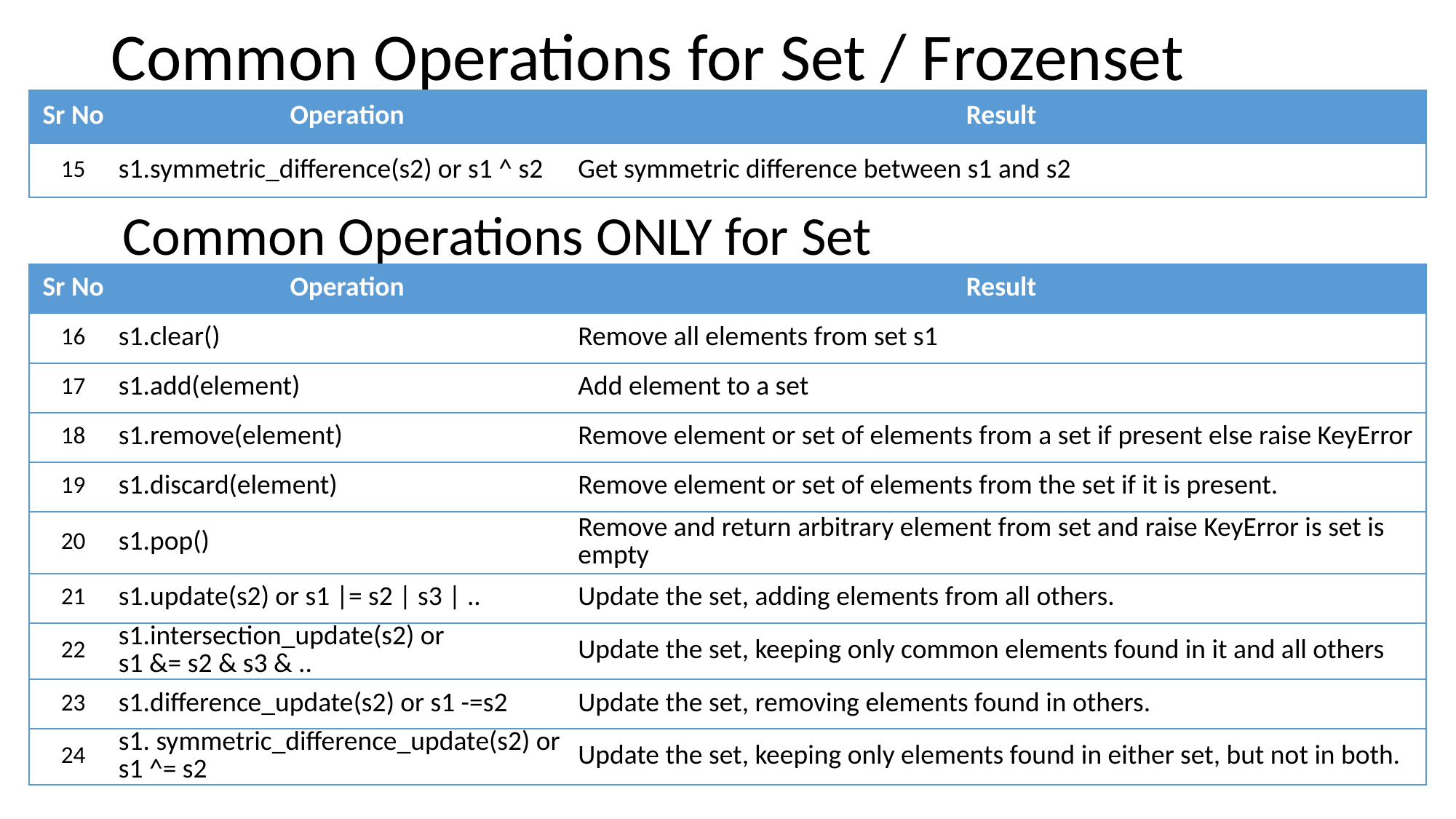

# Common Operations for Set / Frozenset
| Sr No | Operation | Result |
| --- | --- | --- |
| 15 | s1.symmetric\_difference(s2) or s1 ^ s2 | Get symmetric difference between s1 and s2 |
Common Operations ONLY for Set
| Sr No | Operation | Result |
| --- | --- | --- |
| 16 | s1.clear() | Remove all elements from set s1 |
| 17 | s1.add(element) | Add element to a set |
| 18 | s1.remove(element) | Remove element or set of elements from a set if present else raise KeyError |
| 19 | s1.discard(element) | Remove element or set of elements from the set if it is present. |
| 20 | s1.pop() | Remove and return arbitrary element from set and raise KeyError is set is empty |
| 21 | s1.update(s2) or s1 |= s2 | s3 | .. | Update the set, adding elements from all others. |
| 22 | s1.intersection\_update(s2) or s1 &= s2 & s3 & .. | Update the set, keeping only common elements found in it and all others |
| 23 | s1.difference\_update(s2) or s1 -=s2 | Update the set, removing elements found in others. |
| 24 | s1. symmetric\_difference\_update(s2) or s1 ^= s2 | Update the set, keeping only elements found in either set, but not in both. |